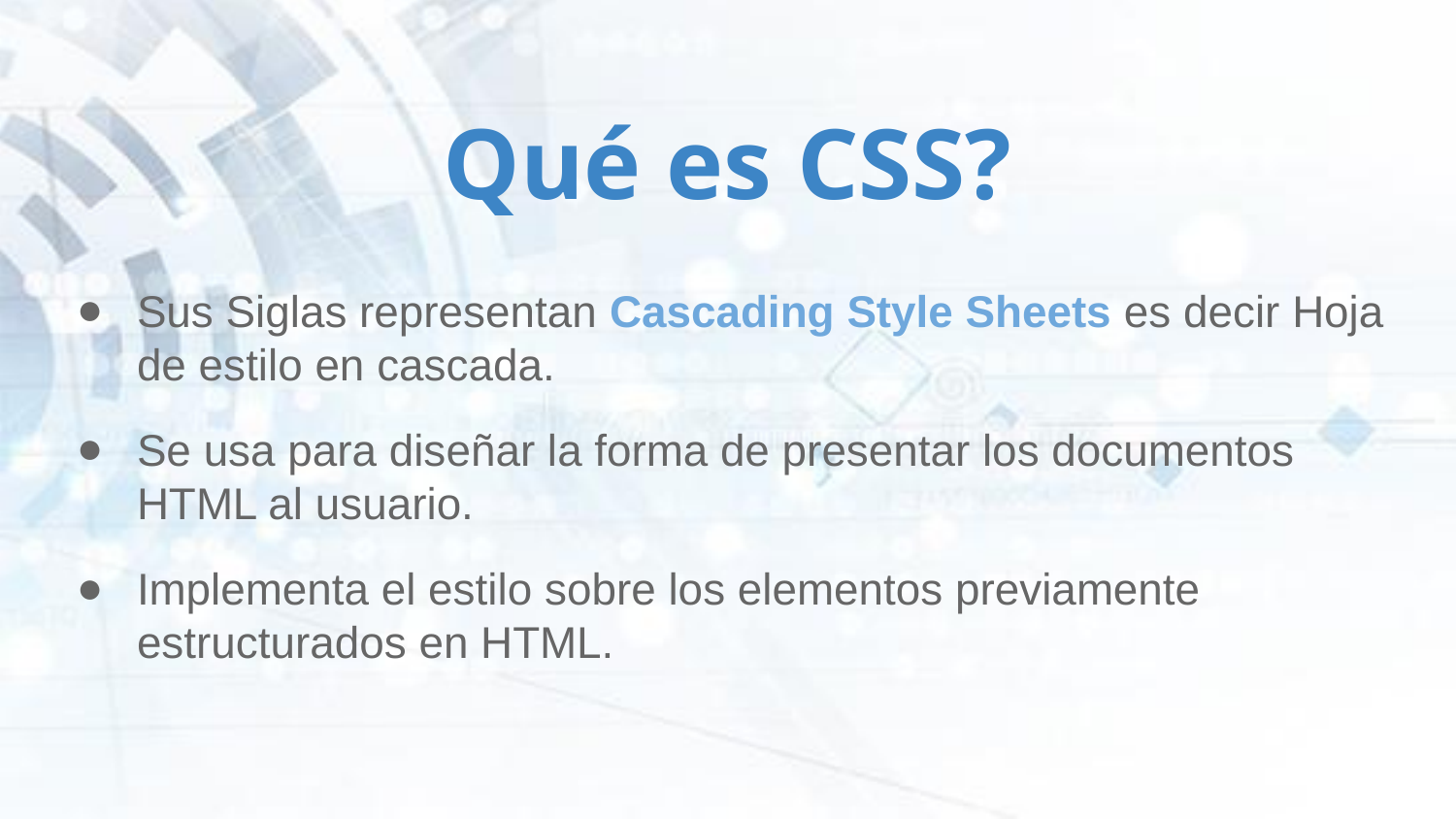

# Qué es CSS?
Sus Siglas representan Cascading Style Sheets es decir Hoja de estilo en cascada.
Se usa para diseñar la forma de presentar los documentos HTML al usuario.
Implementa el estilo sobre los elementos previamente estructurados en HTML.